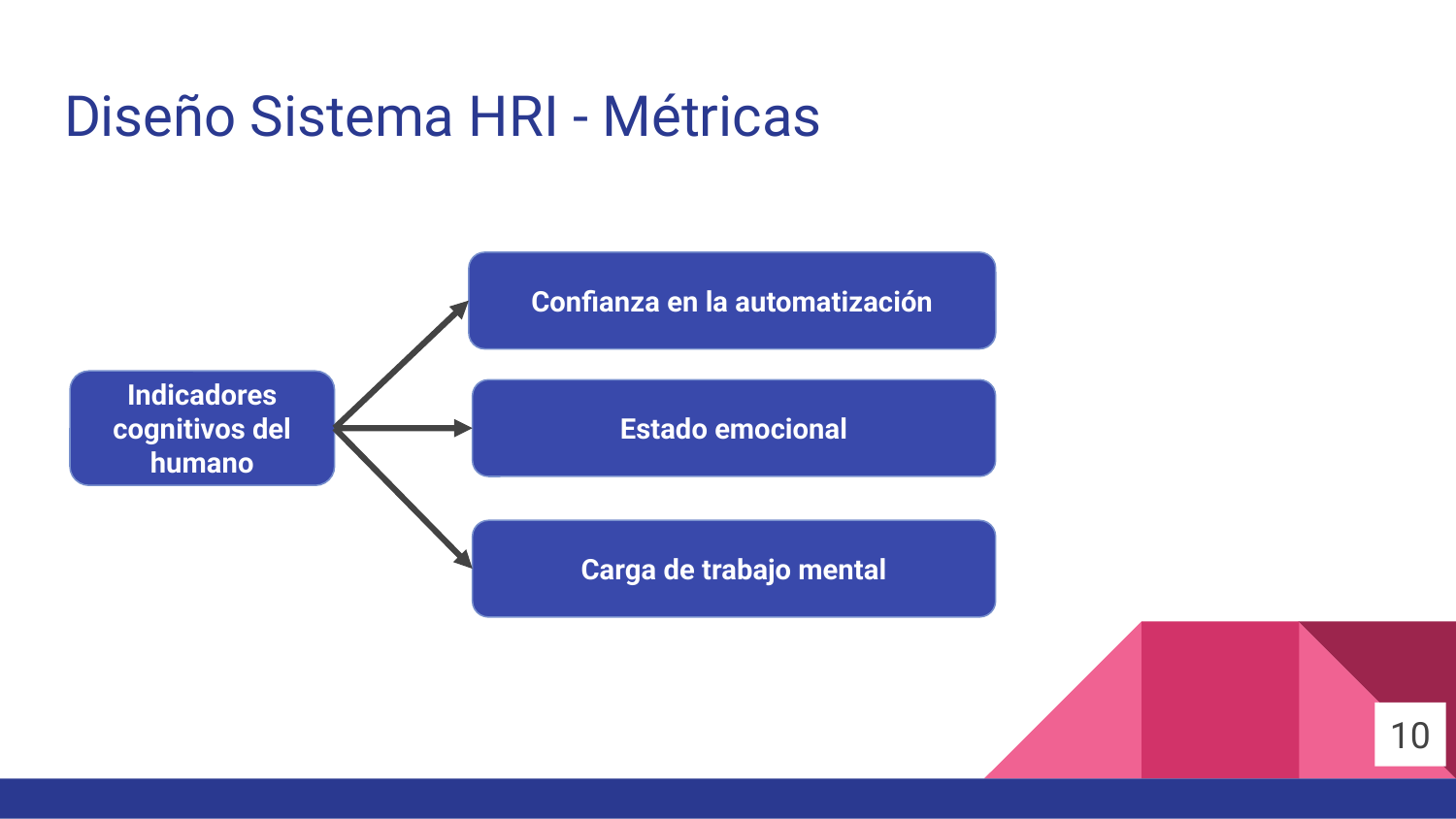

# Diseño Sistema HRI - Métricas
Confianza en la automatización
Indicadores cognitivos del humano
Estado emocional
Carga de trabajo mental
10